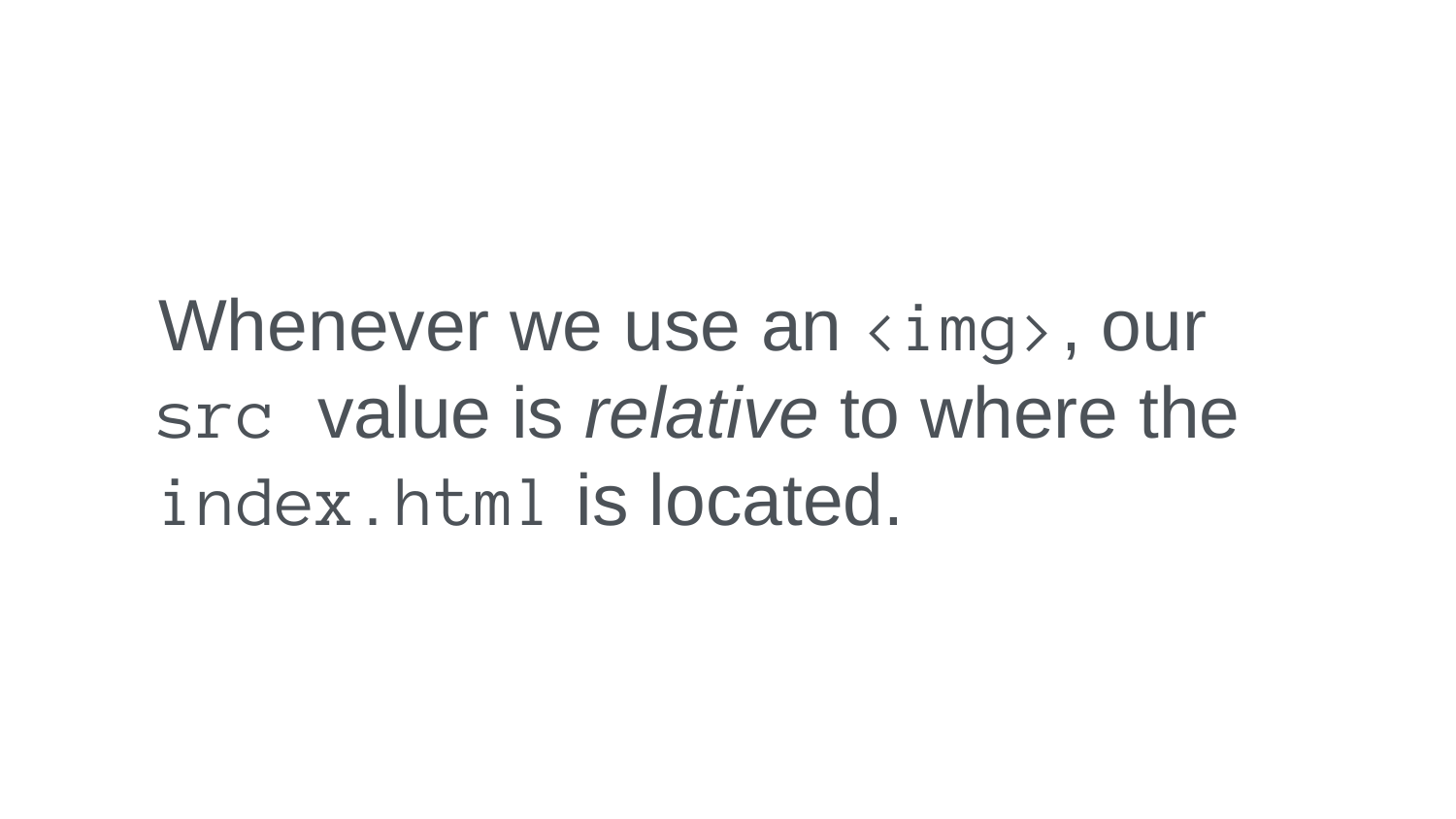

Whenever we use an <img>, our src value is relative to where the index.html is located.